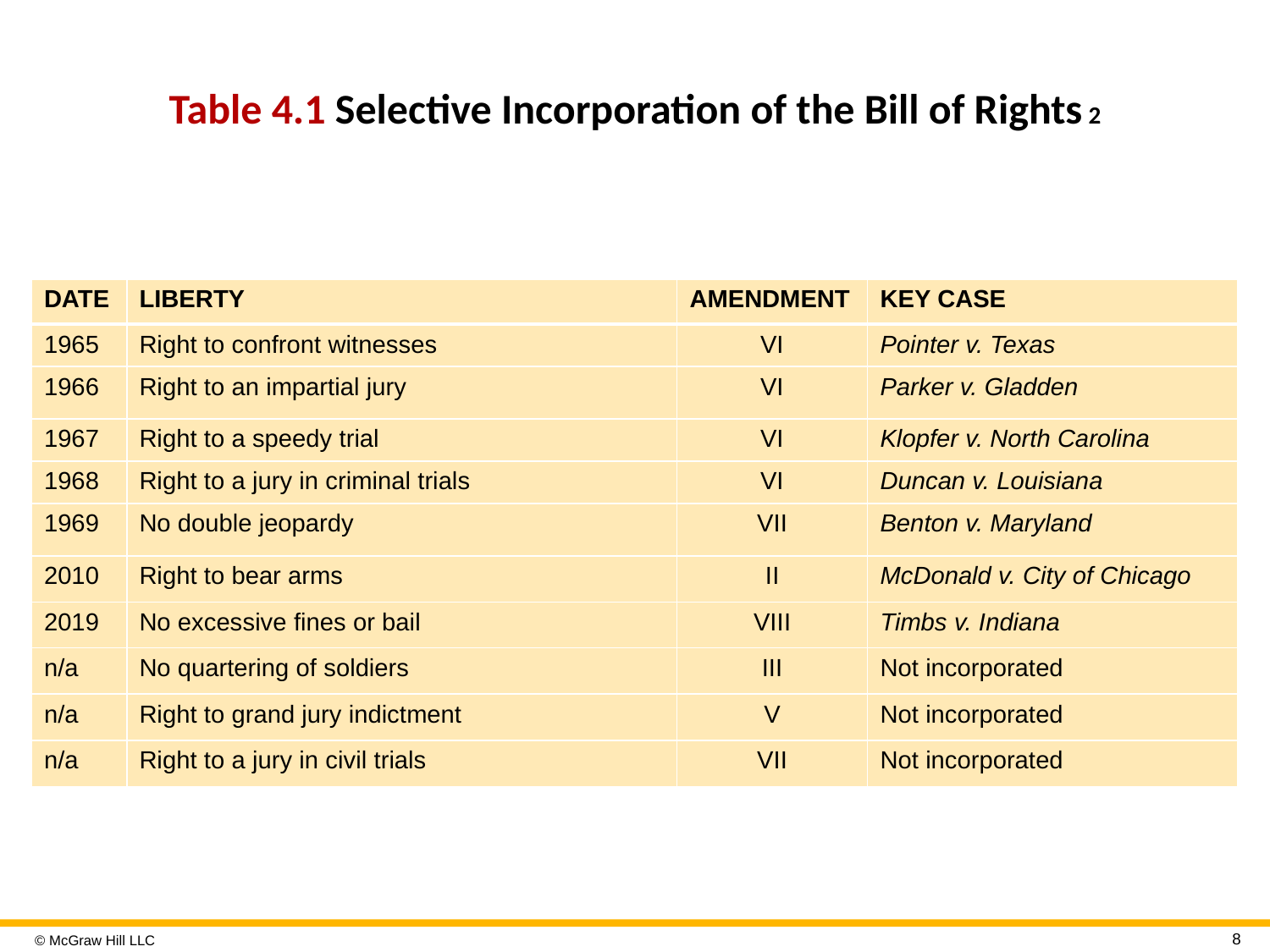

# Table 4.1 Selective Incorporation of the Bill of Rights 2
| DATE | LIBERTY | AMENDMENT | KEY CASE |
| --- | --- | --- | --- |
| 1965 | Right to confront witnesses | VI | Pointer v. Texas |
| 1966 | Right to an impartial jury | VI | Parker v. Gladden |
| 1967 | Right to a speedy trial | VI | Klopfer v. North Carolina |
| 1968 | Right to a jury in criminal trials | VI | Duncan v. Louisiana |
| 1969 | No double jeopardy | VII | Benton v. Maryland |
| 2010 | Right to bear arms | II | McDonald v. City of Chicago |
| 2019 | No excessive fines or bail | VIII | Timbs v. Indiana |
| n/a | No quartering of soldiers | III | Not incorporated |
| n/a | Right to grand jury indictment | V | Not incorporated |
| n/a | Right to a jury in civil trials | VII | Not incorporated |
Table divided into four columns summarizes selective incorporation of the bill of rights. The column headers are marked from left to right as: Date, liberty, amendment, and key case.
8